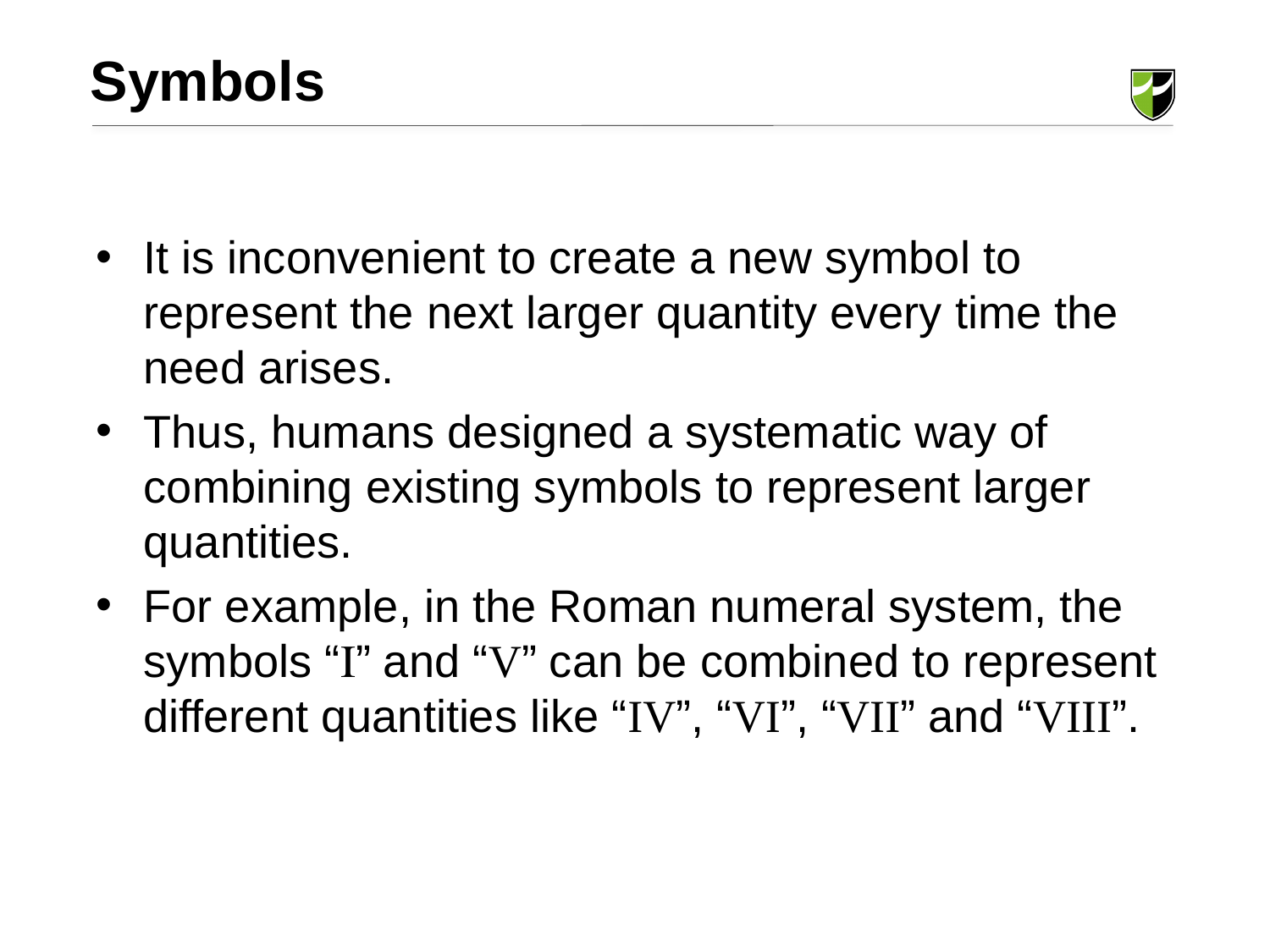

Symbols
It is inconvenient to create a new symbol to represent the next larger quantity every time the need arises.
Thus, humans designed a systematic way of combining existing symbols to represent larger quantities.
For example, in the Roman numeral system, the symbols “I” and “V” can be combined to represent different quantities like “IV”, “VI”, “VII” and “VIII”.